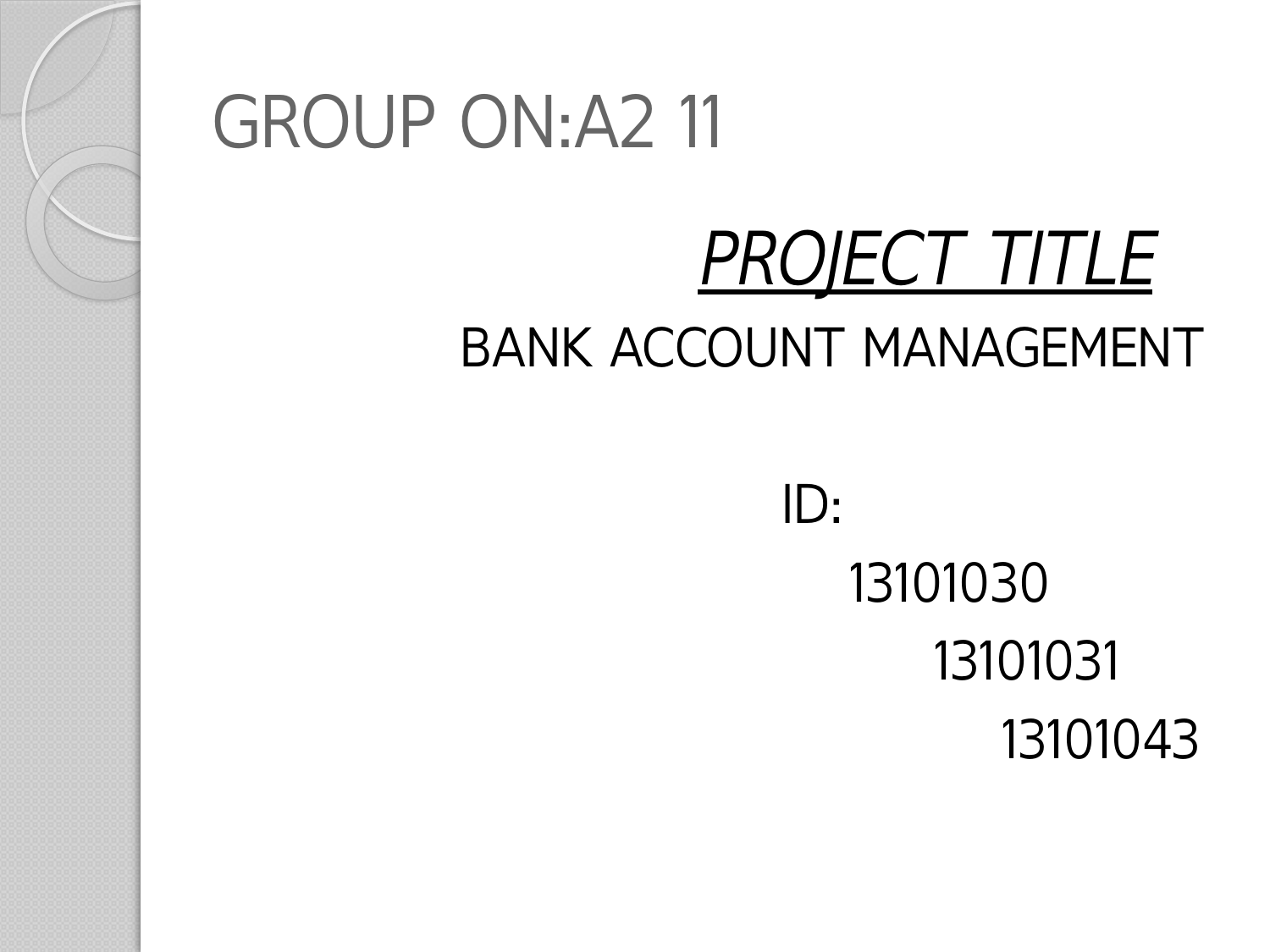

# GROUP ON:A2 11
                            PROJECT TITLE
              BANK ACCOUNT MANAGEMENT

                                 ID:
                                     13101030
                                          13101031
                                              13101043